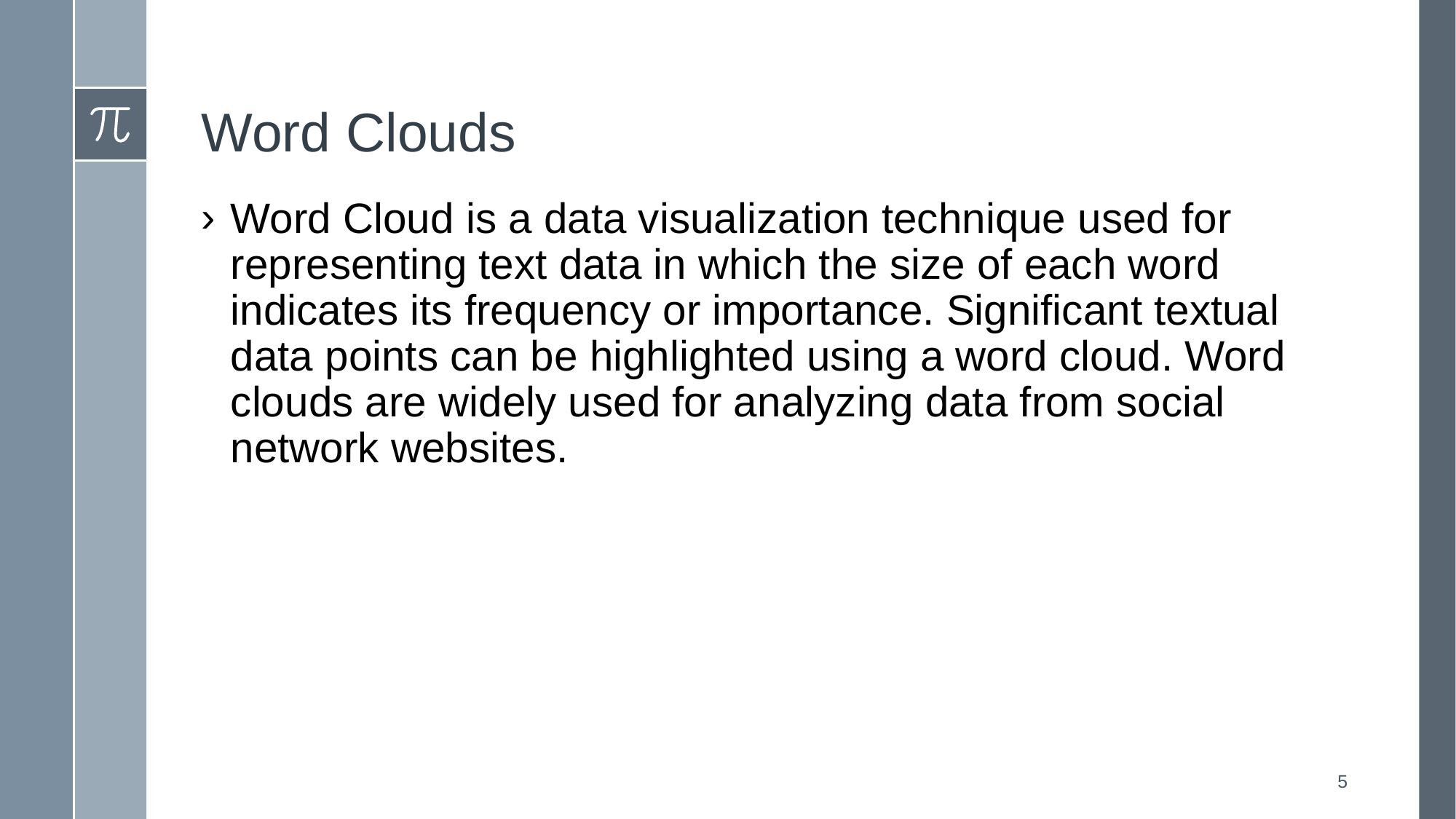

# Word Clouds
Word Cloud is a data visualization technique used for representing text data in which the size of each word indicates its frequency or importance. Significant textual data points can be highlighted using a word cloud. Word clouds are widely used for analyzing data from social network websites.
5